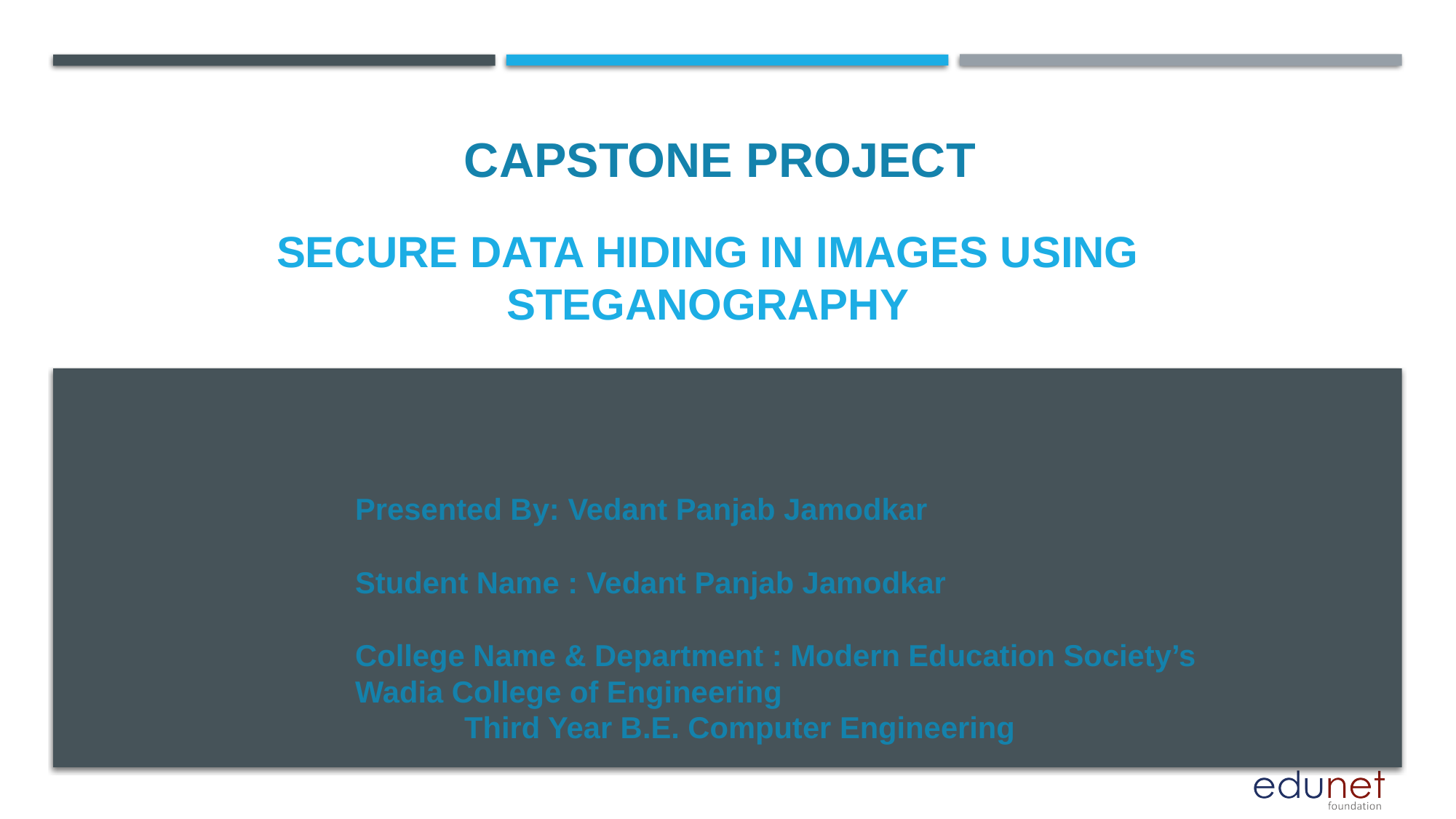

CAPSTONE PROJECT
# Secure data hiding in images using steganography
Presented By: Vedant Panjab Jamodkar

Student Name : Vedant Panjab Jamodkar

College Name & Department : Modern Education Society’s 	Wadia College of Engineering
	Third Year B.E. Computer Engineering